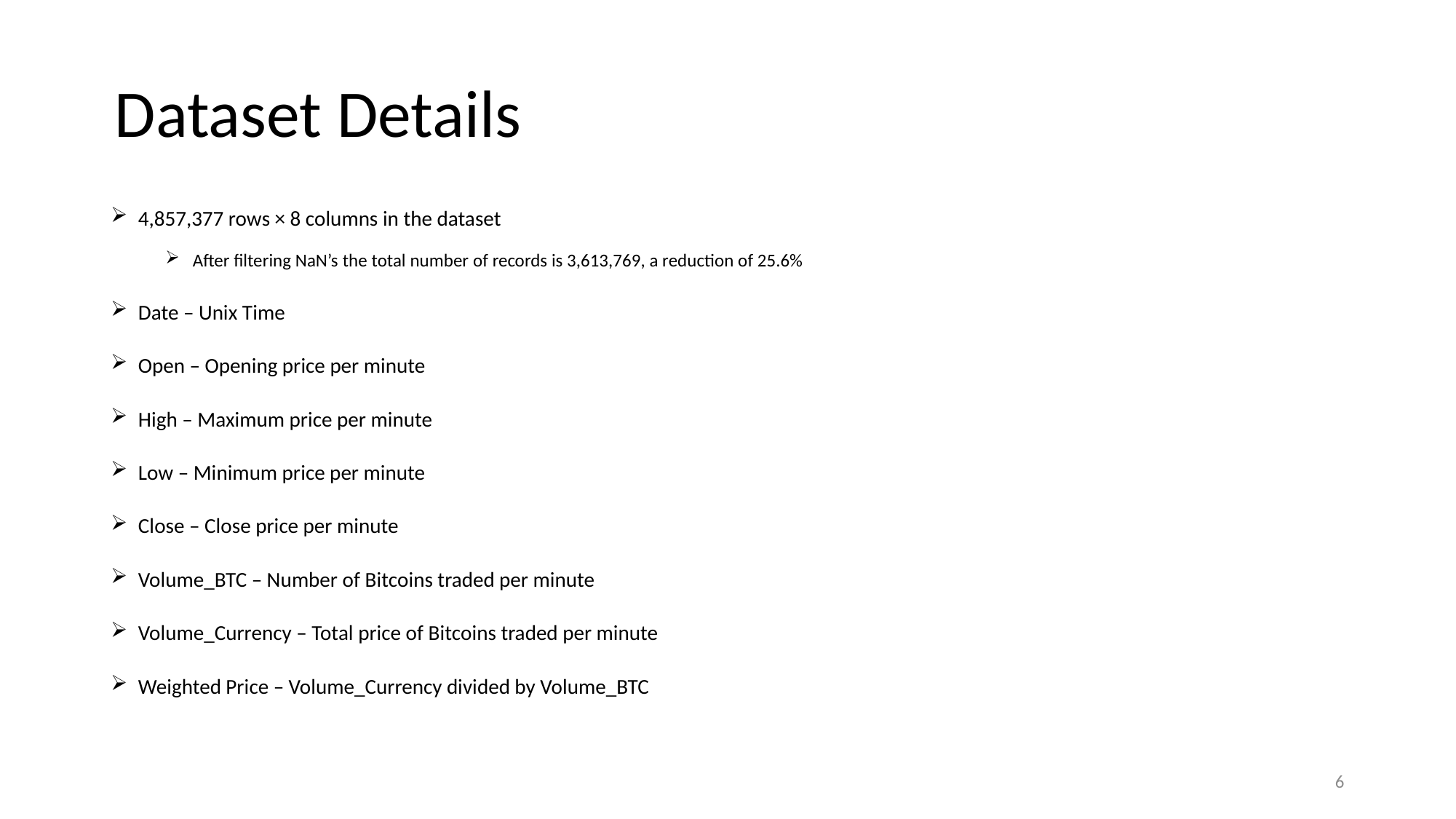

# Dataset Details
4,857,377 rows × 8 columns in the dataset
After filtering NaN’s the total number of records is 3,613,769, a reduction of 25.6%
Date – Unix Time
Open – Opening price per minute
High – Maximum price per minute
Low – Minimum price per minute
Close – Close price per minute
Volume_BTC – Number of Bitcoins traded per minute
Volume_Currency – Total price of Bitcoins traded per minute
Weighted Price – Volume_Currency divided by Volume_BTC
6